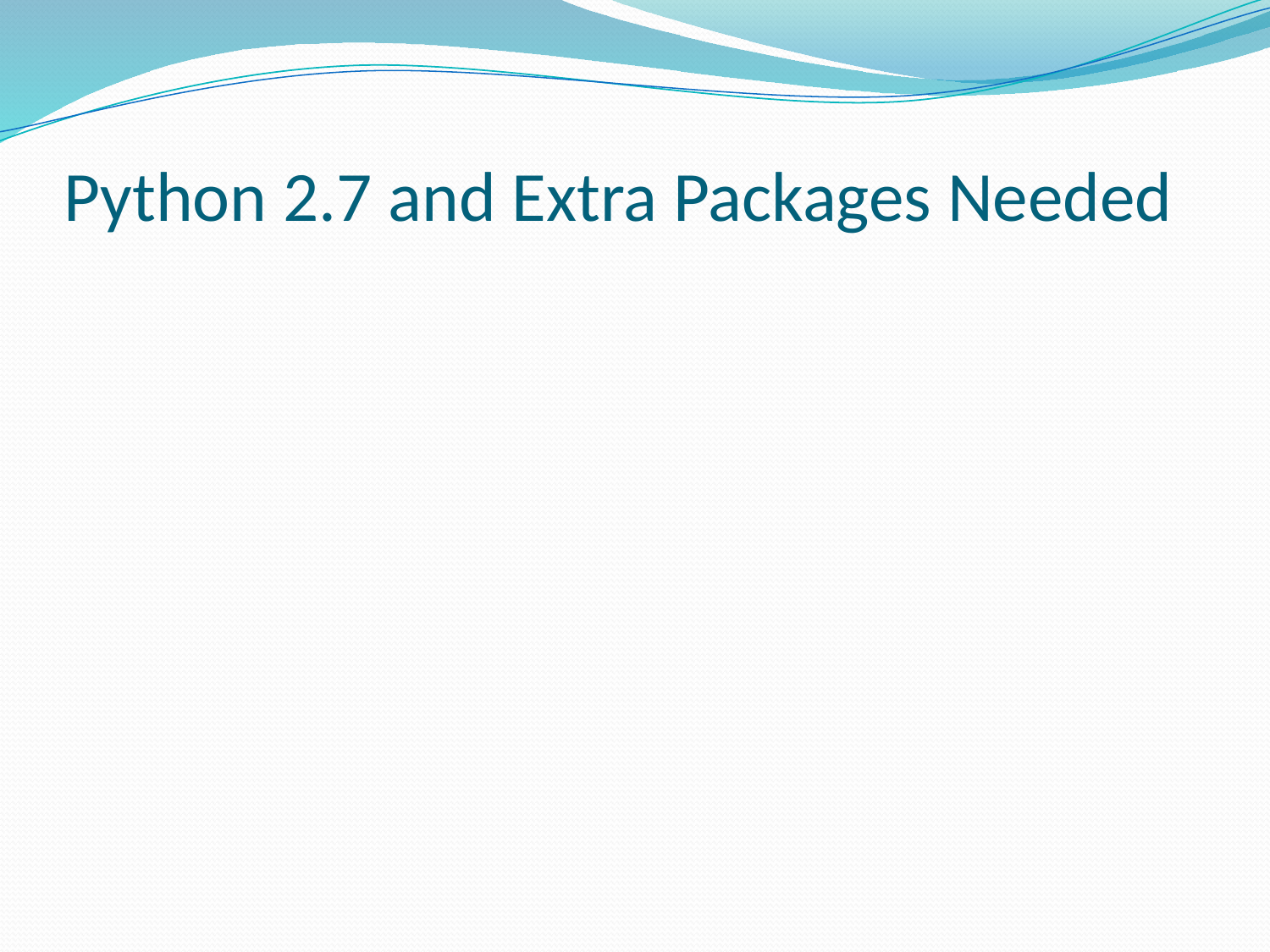

# Python 2.7 and Extra Packages Needed